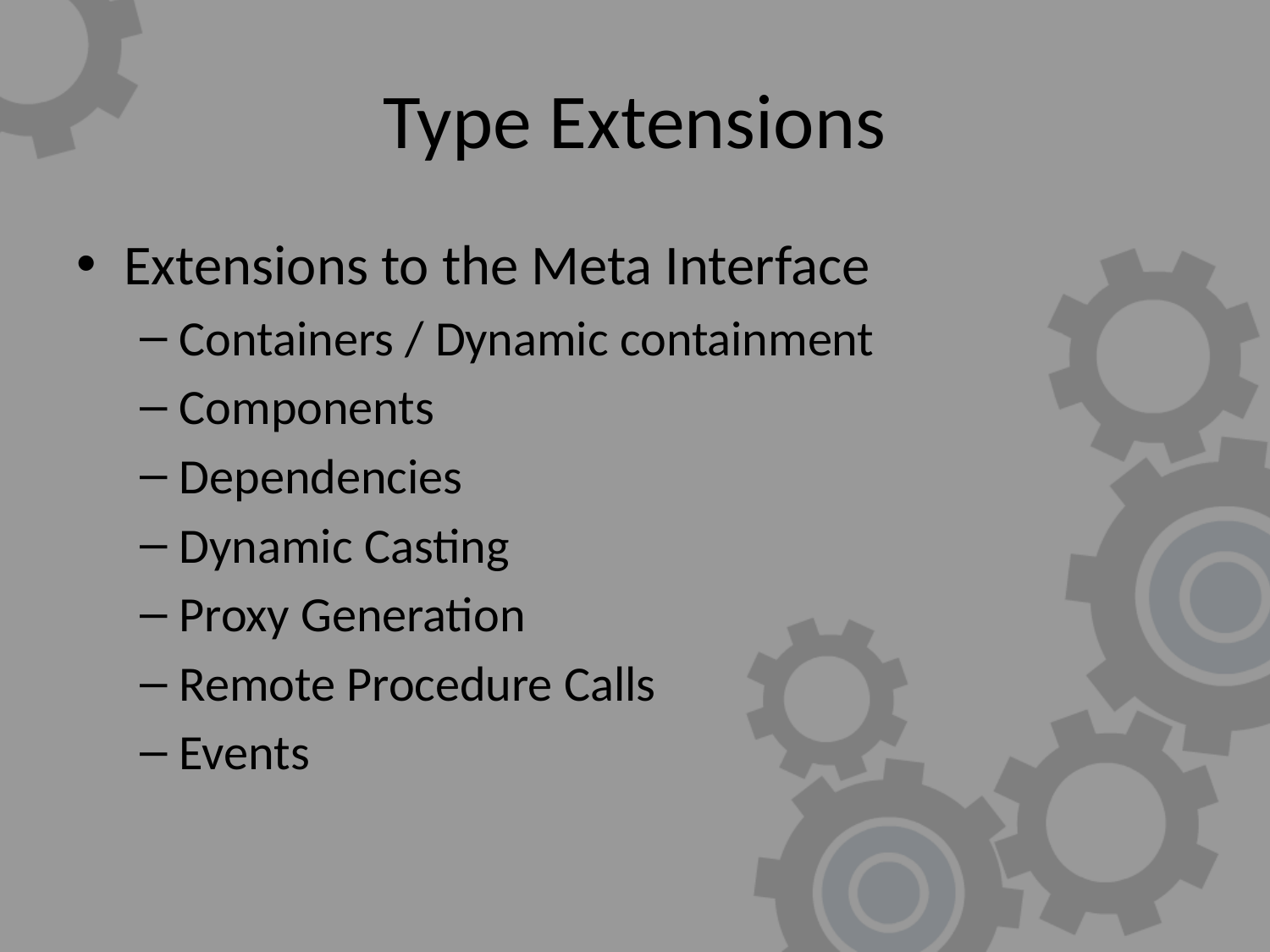

# Type Extensions
Extensions to the Meta Interface
Containers / Dynamic containment
Components
Dependencies
Dynamic Casting
Proxy Generation
Remote Procedure Calls
Events